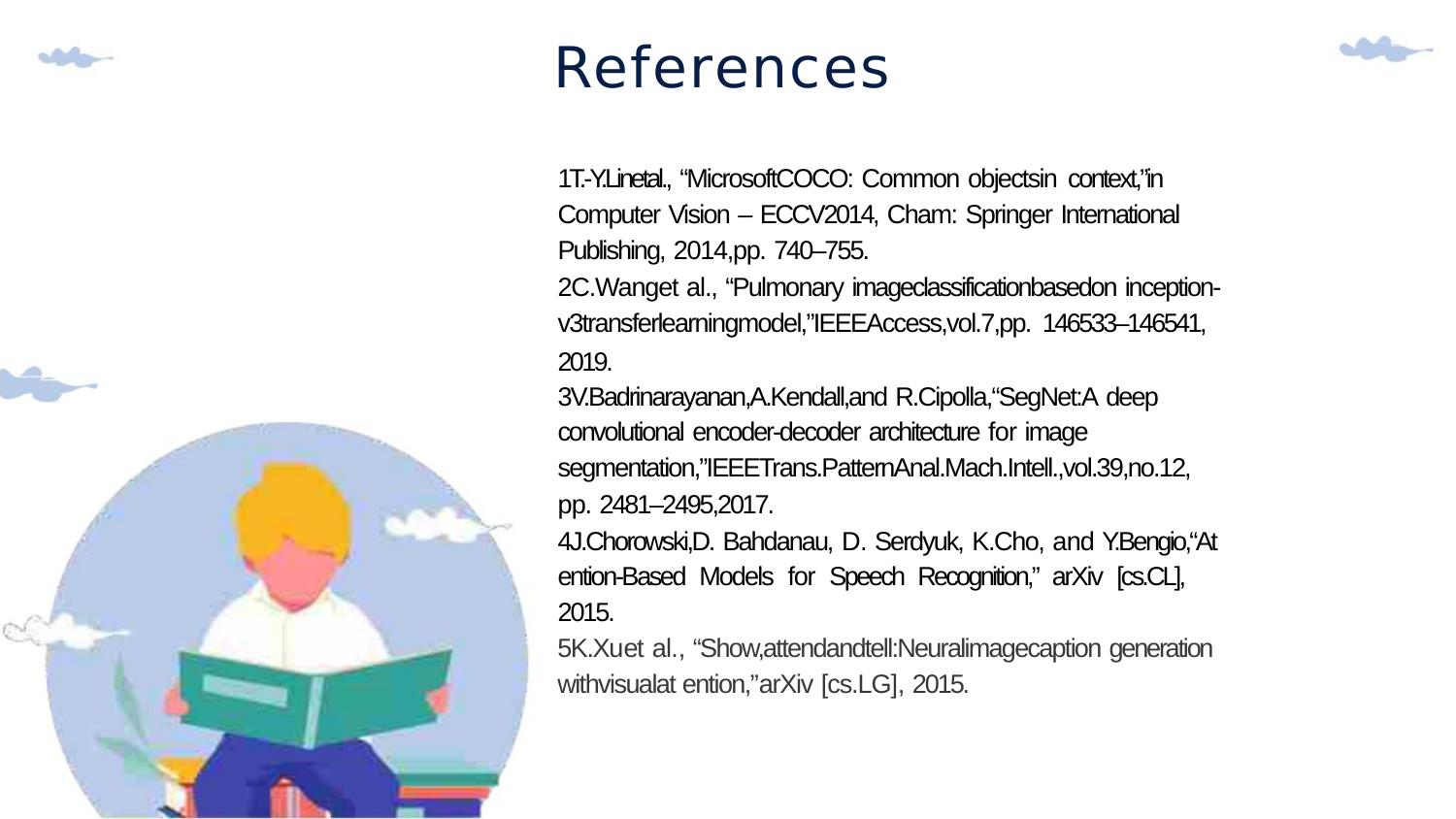

References
1T.-Y.Linetal., “MicrosoftCOCO: Common objectsin context,”in
Computer Vision – ECCV2014, Cham: Springer International
Publishing, 2014,pp. 740–755.
2C.Wanget al., “Pulmonary imageclassificationbasedon inception-
v3transferlearningmodel,”IEEEAccess,vol.7,pp. 146533–146541,
2019.
3V.Badrinarayanan,A.Kendall,and R.Cipolla,“SegNet:A deep
convolutional encoder-decoder architecture for image
segmentation,”IEEETrans.PatternAnal.Mach.Intell.,vol.39,no.12,
pp. 2481–2495,2017.
4J.Chorowski,D. Bahdanau, D. Serdyuk, K.Cho, and Y.Bengio,“At
ention-Based Models for Speech Recognition,” arXiv [cs.CL],
2015.
5K.Xuet al., “Show,attendandtell:Neuralimagecaption generation
withvisualat ention,”arXiv [cs.LG], 2015.